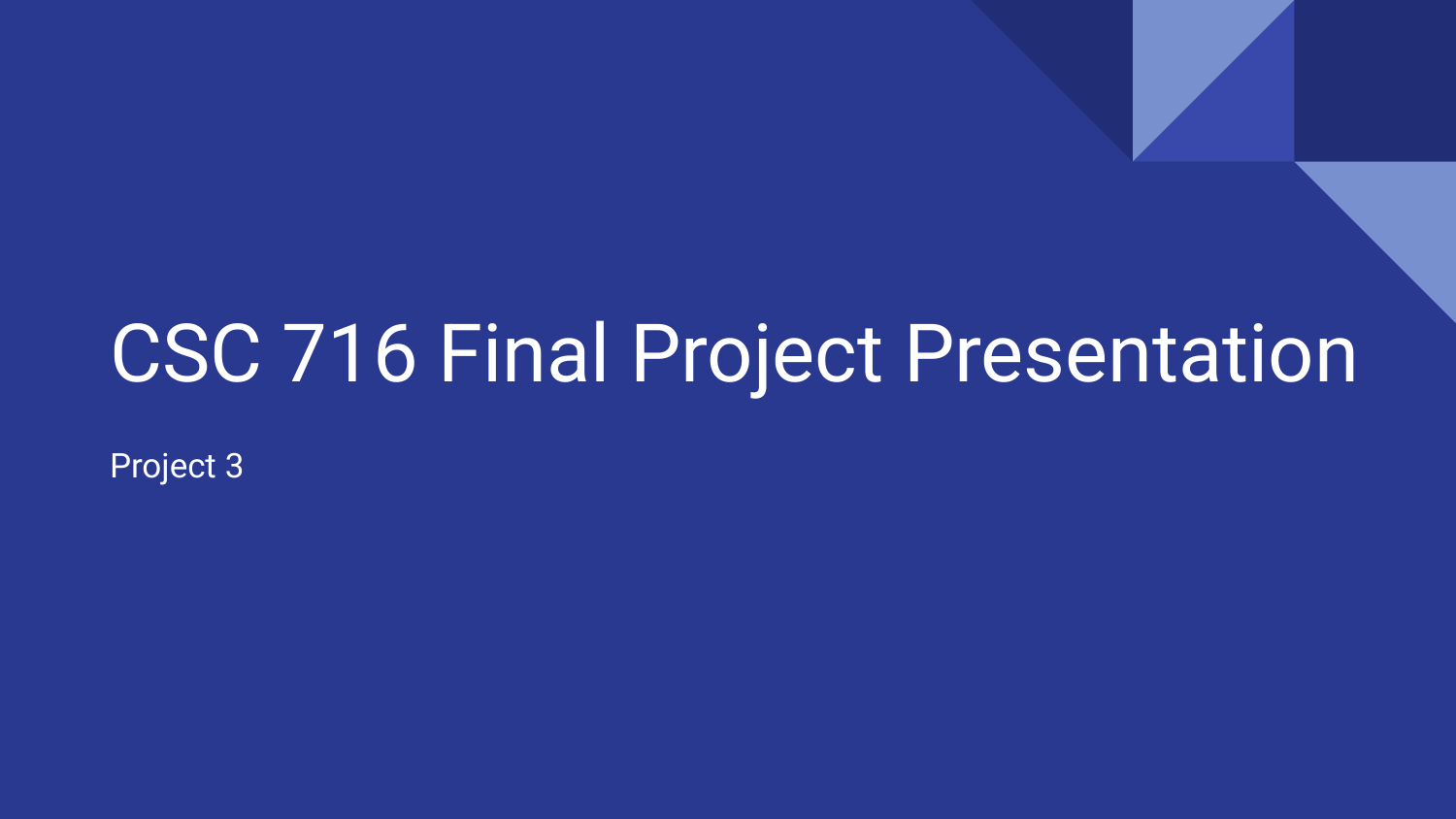

# CSC 716 Final Project Presentation
Project 3